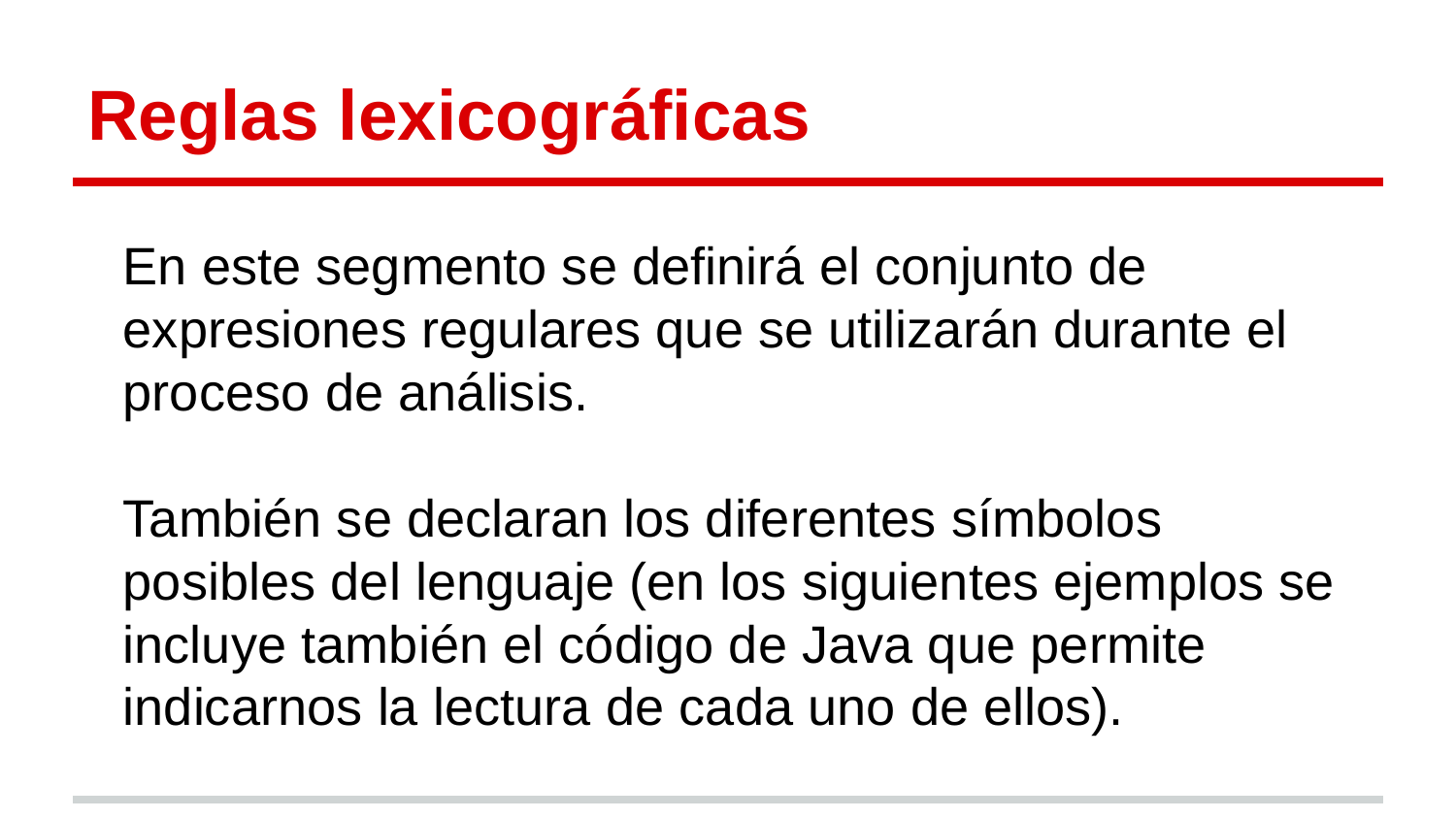

# Reglas lexicográficas
En este segmento se definirá el conjunto de expresiones regulares que se utilizarán durante el proceso de análisis.

También se declaran los diferentes símbolos posibles del lenguaje (en los siguientes ejemplos se incluye también el código de Java que permite indicarnos la lectura de cada uno de ellos).